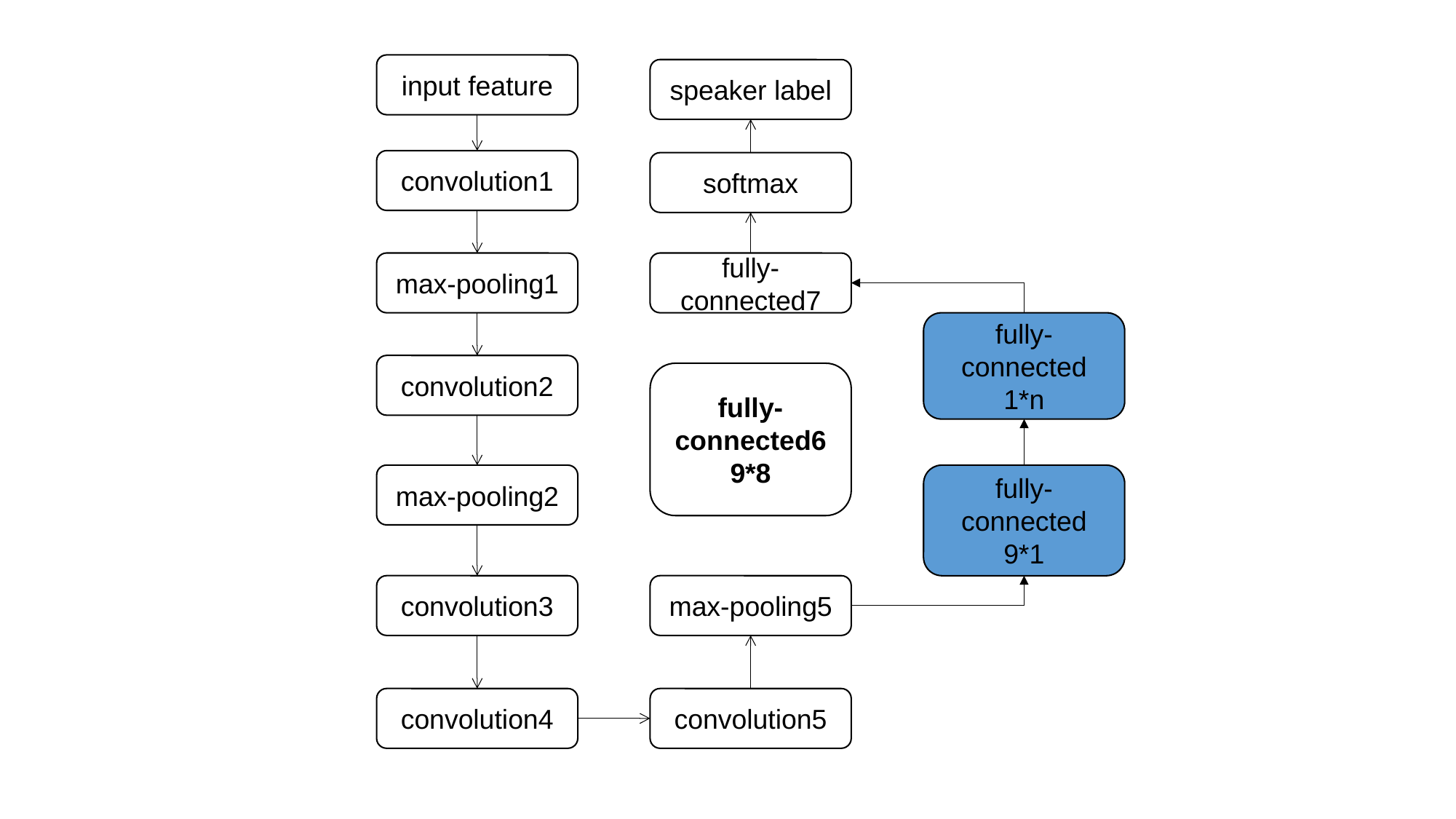

input feature
speaker label
convolution1
softmax
max-pooling1
fully-connected7
fully-connected
1*n
convolution2
fully-connected6
9*8
max-pooling2
fully-connected
9*1
convolution3
max-pooling5
convolution4
convolution5